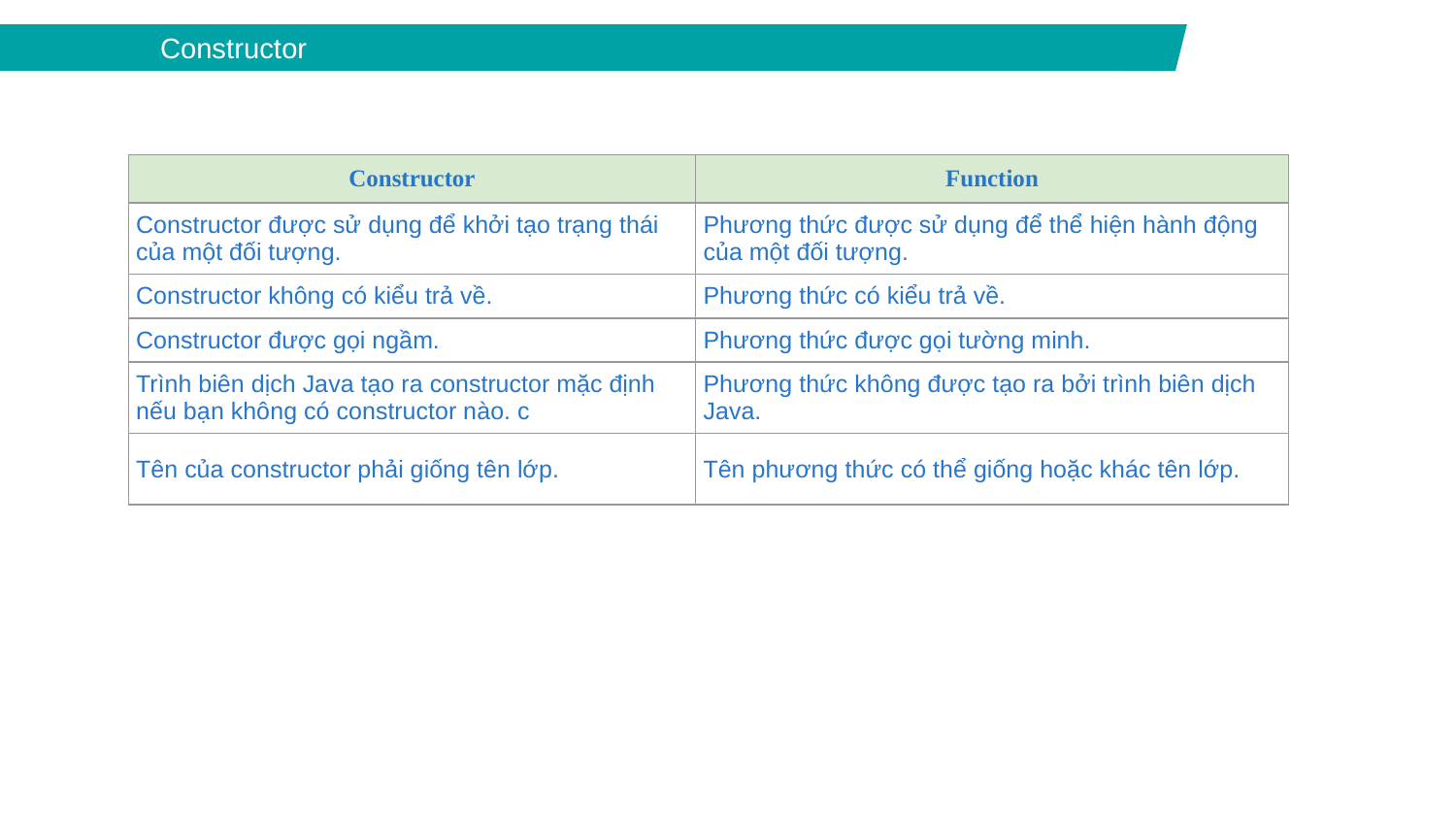

Constructor

| Constructor | Function |
| --- | --- |
| Constructor được sử dụng để khởi tạo trạng thái của một đối tượng. | Phương thức được sử dụng để thể hiện hành động của một đối tượng. |
| Constructor không có kiểu trả về. | Phương thức có kiểu trả về. |
| Constructor được gọi ngầm. | Phương thức được gọi tường minh. |
| Trình biên dịch Java tạo ra constructor mặc định nếu bạn không có constructor nào. c | Phương thức không được tạo ra bởi trình biên dịch Java. |
| Tên của constructor phải giống tên lớp. | Tên phương thức có thể giống hoặc khác tên lớp. |